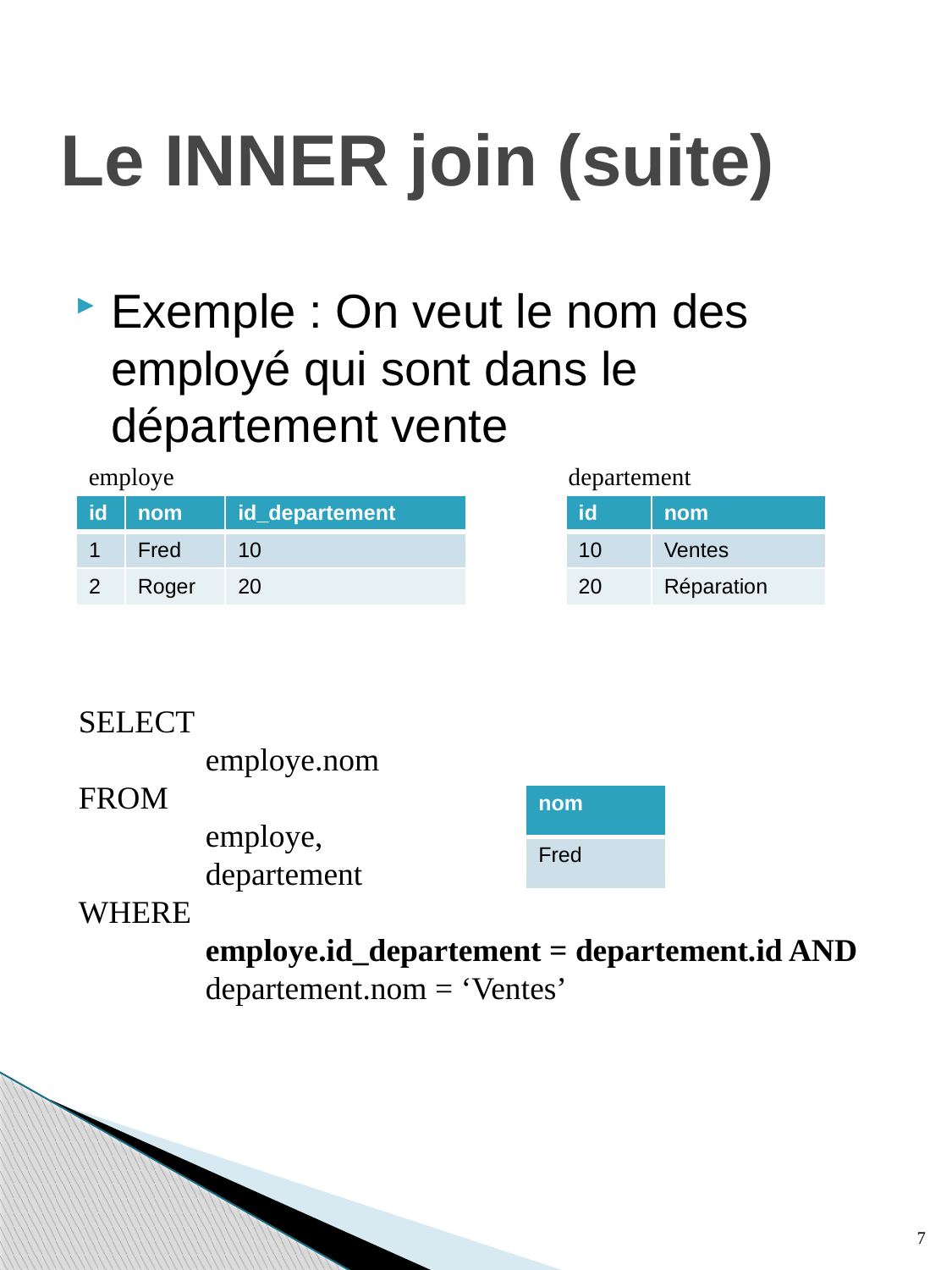

# Le INNER join (suite)
Exemple : On veut le nom des employé qui sont dans le département vente
employe
departement
| id | nom | id\_departement |
| --- | --- | --- |
| 1 | Fred | 10 |
| 2 | Roger | 20 |
| id | nom |
| --- | --- |
| 10 | Ventes |
| 20 | Réparation |
SELECT
	employe.nom
FROM
	employe,
	departement
WHERE
	employe.id_departement = departement.id AND
	departement.nom = ‘Ventes’
| nom |
| --- |
| Fred |
7